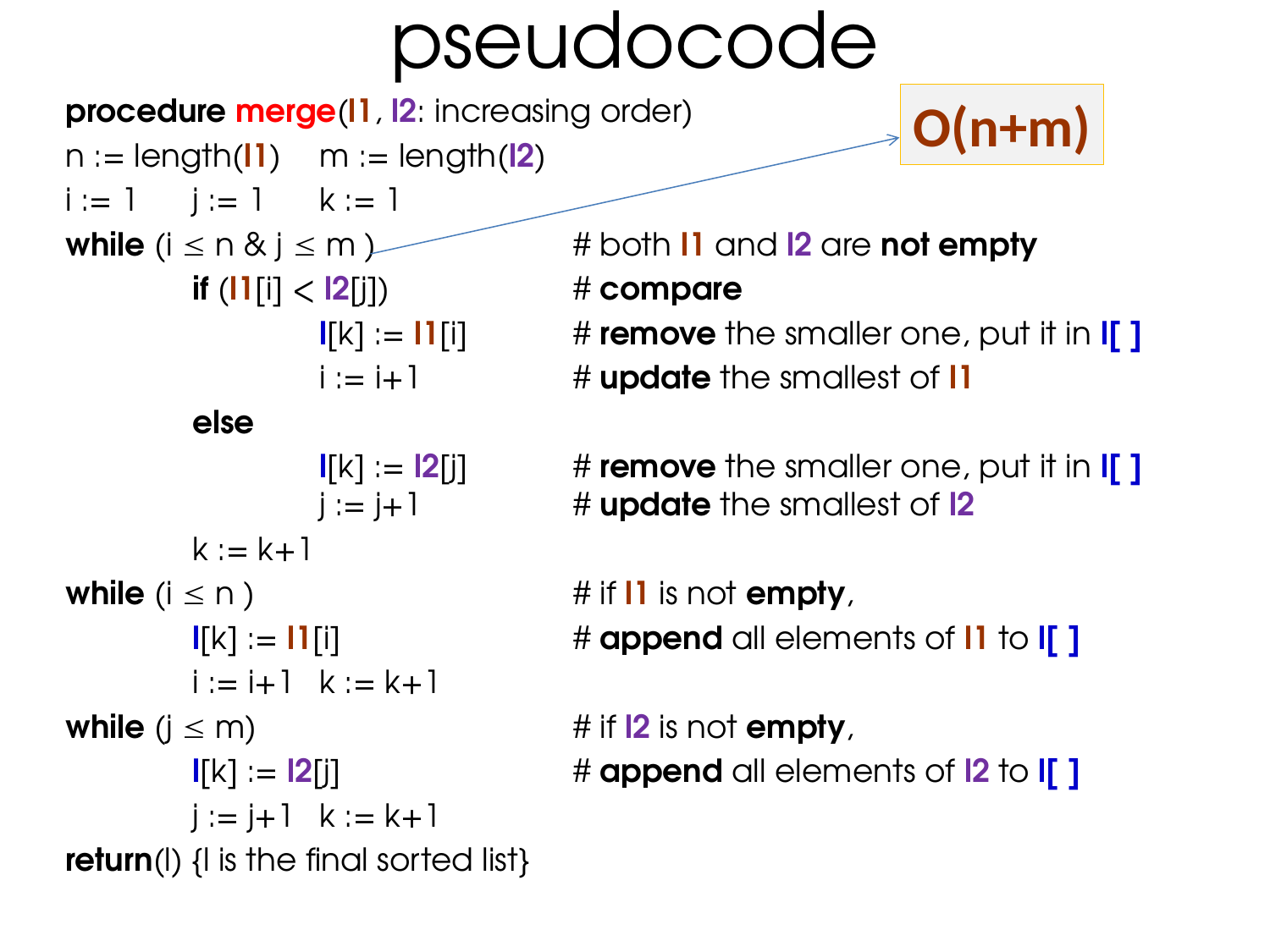

# pseudocode
procedure merge(l1, l2: increasing order)
n := length(l1)	m := length(l2)
i := 1  	j := 1 	k := 1
while (i ≤ n & j ≤ m )		# both l1 and l2 are not empty
	if (l1[i] < l2[j]) 		# compare
		l[k] := l1[i]	# remove the smaller one, put it in l[ ]
		i := i+1		# update the smallest of l1
	else
		l[k] := l2[j]	# remove the smaller one, put it in l[ ] 		j := j+1		# update the smallest of l2
	k := k+1
while (i ≤ n ) 			# if l1 is not empty,
	l[k] := l1[i]		# append all elements of l1 to l[ ]
	i := i+1	k := k+1
while (j ≤ m) 			# if l2 is not empty,
	l[k] := l2[j]		# append all elements of l2 to l[ ]
	j := j+1	k := k+1
return(l) {l is the final sorted list}
O(n+m)